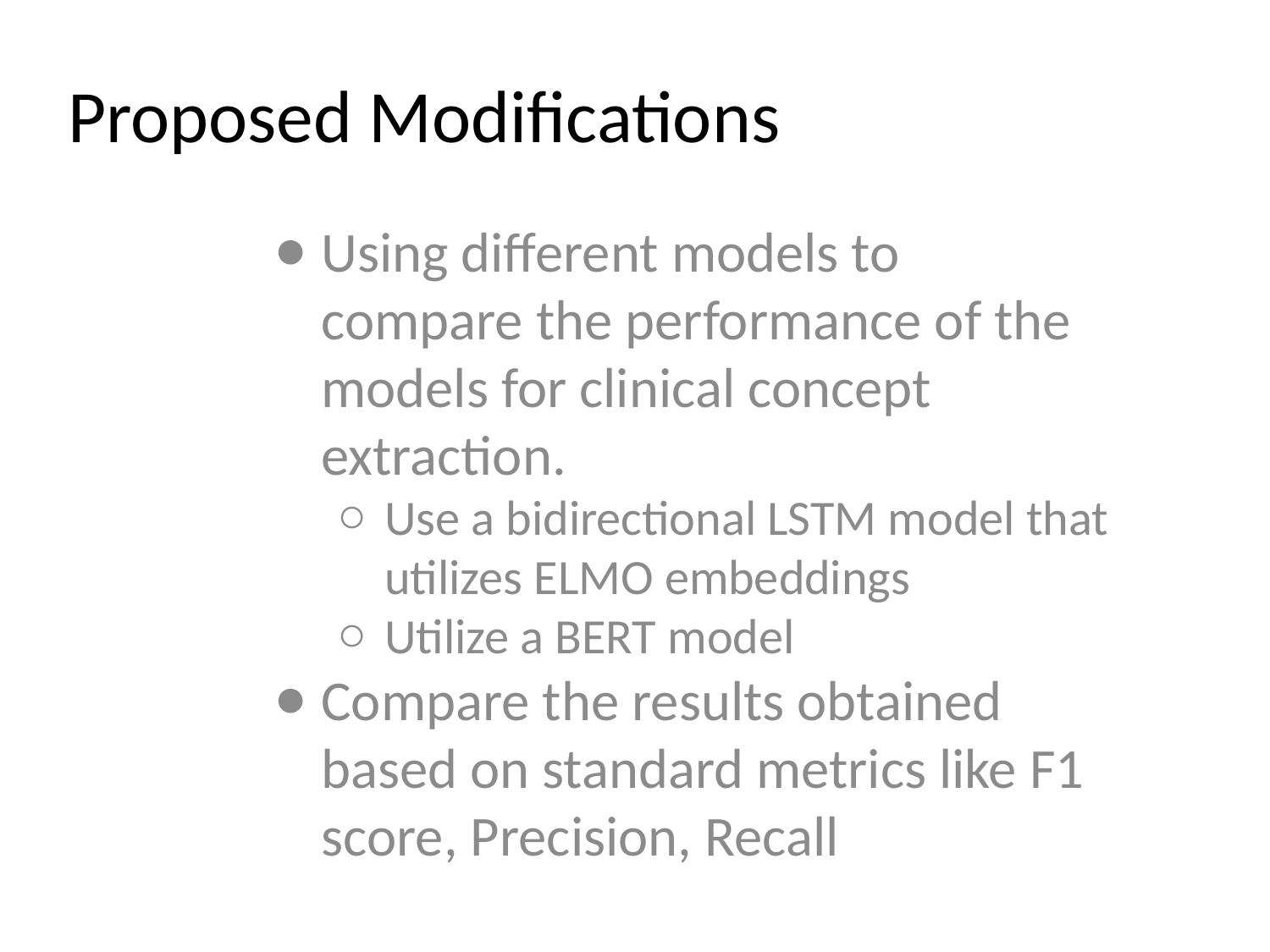

# Proposed Modifications
Using different models to compare the performance of the models for clinical concept extraction.
Use a bidirectional LSTM model that utilizes ELMO embeddings
Utilize a BERT model
Compare the results obtained based on standard metrics like F1 score, Precision, Recall